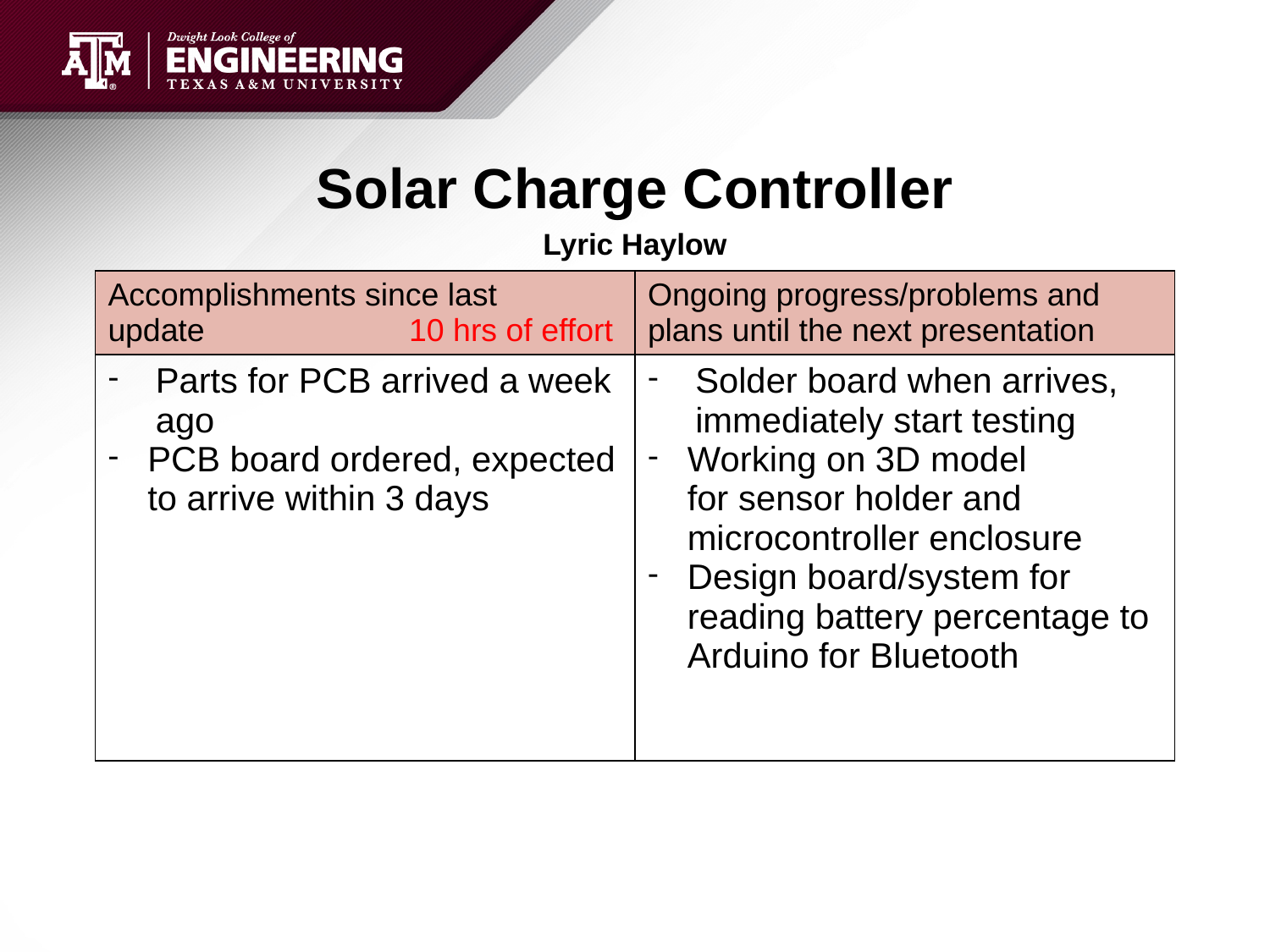

# Solar Charge Controller
Lyric Haylow
| Accomplishments since last update                       10 hrs of effort | Ongoing progress/problems and plans until the next presentation |
| --- | --- |
| Parts for PCB arrived a week ago PCB board ordered, expected to arrive within 3 days | Solder board when arrives, immediately start testing Working on 3D model for sensor holder and microcontroller enclosure Design board/system for reading battery percentage to Arduino for Bluetooth |